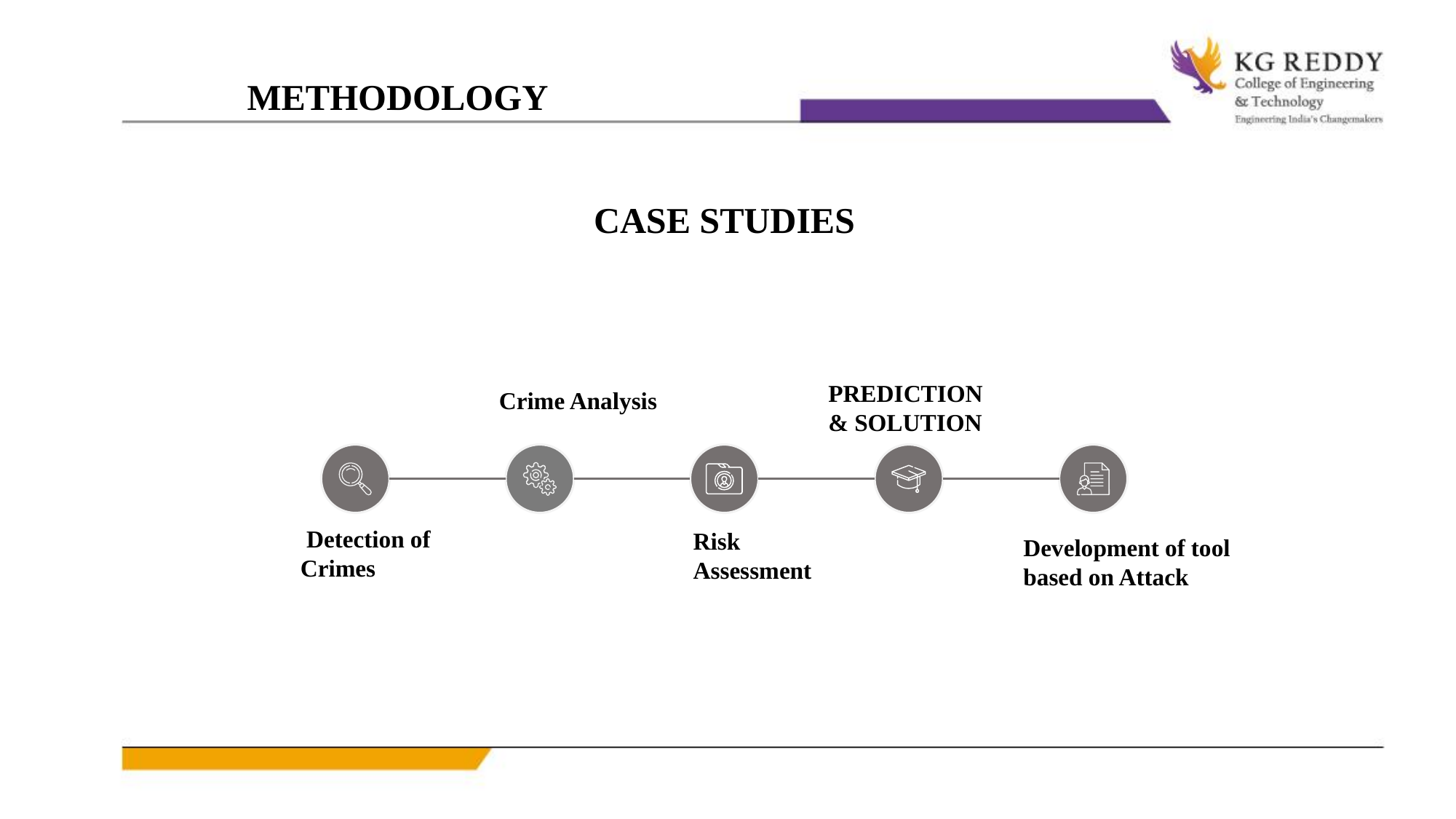

METHODOLOGY

CASE STUDIES

Crime Analysis
     PREDICTION & SOLUTION

 Detection of   Crimes

Risk Assessment
Development of tool based on Attack